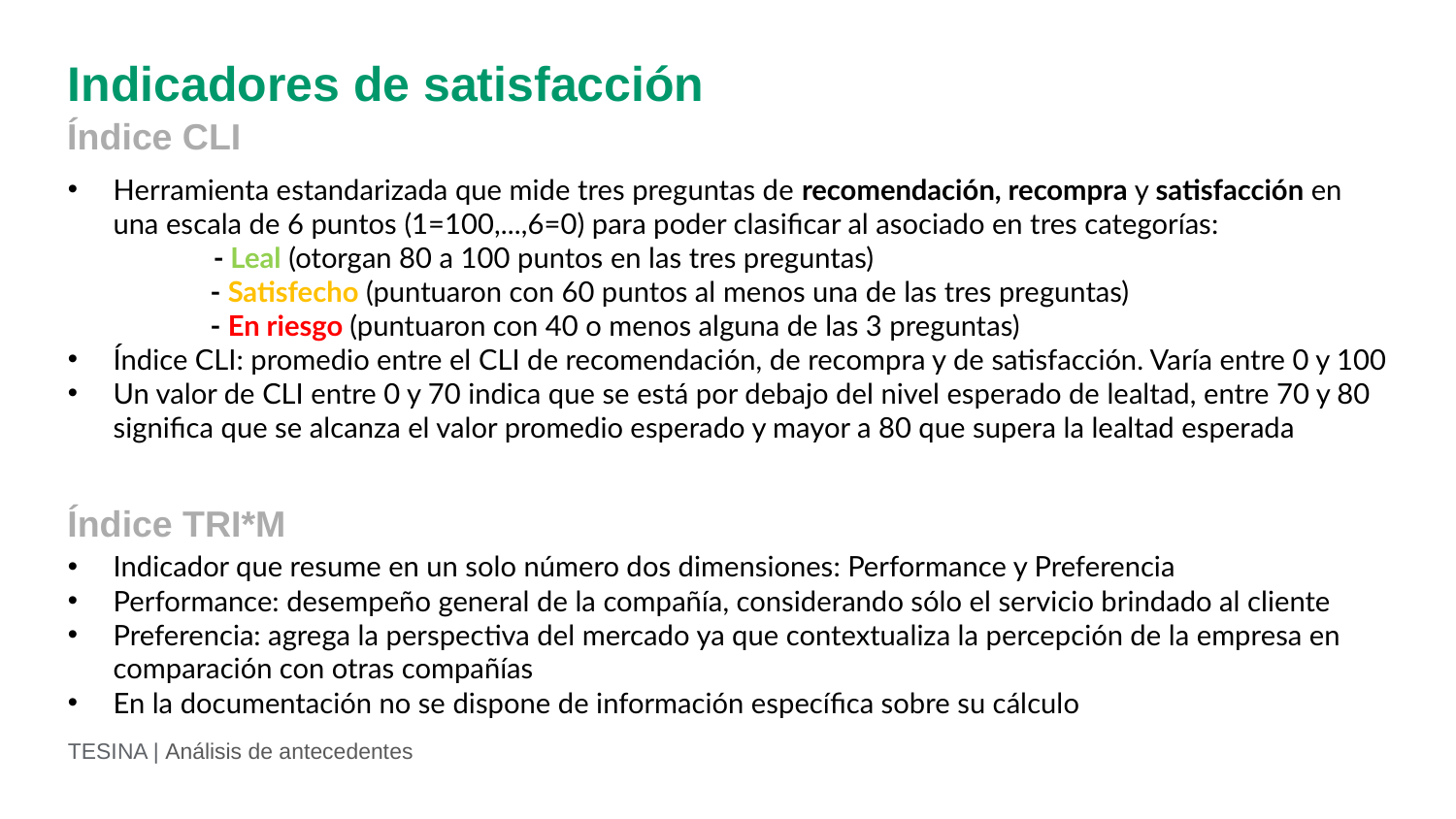

Indicadores de satisfacción
Índice CLI
Herramienta estandarizada que mide tres preguntas de recomendación, recompra y satisfacción en una escala de 6 puntos (1=100,...,6=0) para poder clasificar al asociado en tres categorías:
	- Leal (otorgan 80 a 100 puntos en las tres preguntas)
                     - Satisfecho (puntuaron con 60 puntos al menos una de las tres preguntas)
                     - En riesgo (puntuaron con 40 o menos alguna de las 3 preguntas)
Índice CLI: promedio entre el CLI de recomendación, de recompra y de satisfacción. Varía entre 0 y 100
Un valor de CLI entre 0 y 70 indica que se está por debajo del nivel esperado de lealtad, entre 70 y 80 significa que se alcanza el valor promedio esperado y mayor a 80 que supera la lealtad esperada
Índice TRI*M
Indicador que resume en un solo número dos dimensiones: Performance y Preferencia
Performance: desempeño general de la compañía, considerando sólo el servicio brindado al cliente
Preferencia: agrega la perspectiva del mercado ya que contextualiza la percepción de la empresa en comparación con otras compañías
En la documentación no se dispone de información específica sobre su cálculo
TESINA | Análisis de antecedentes